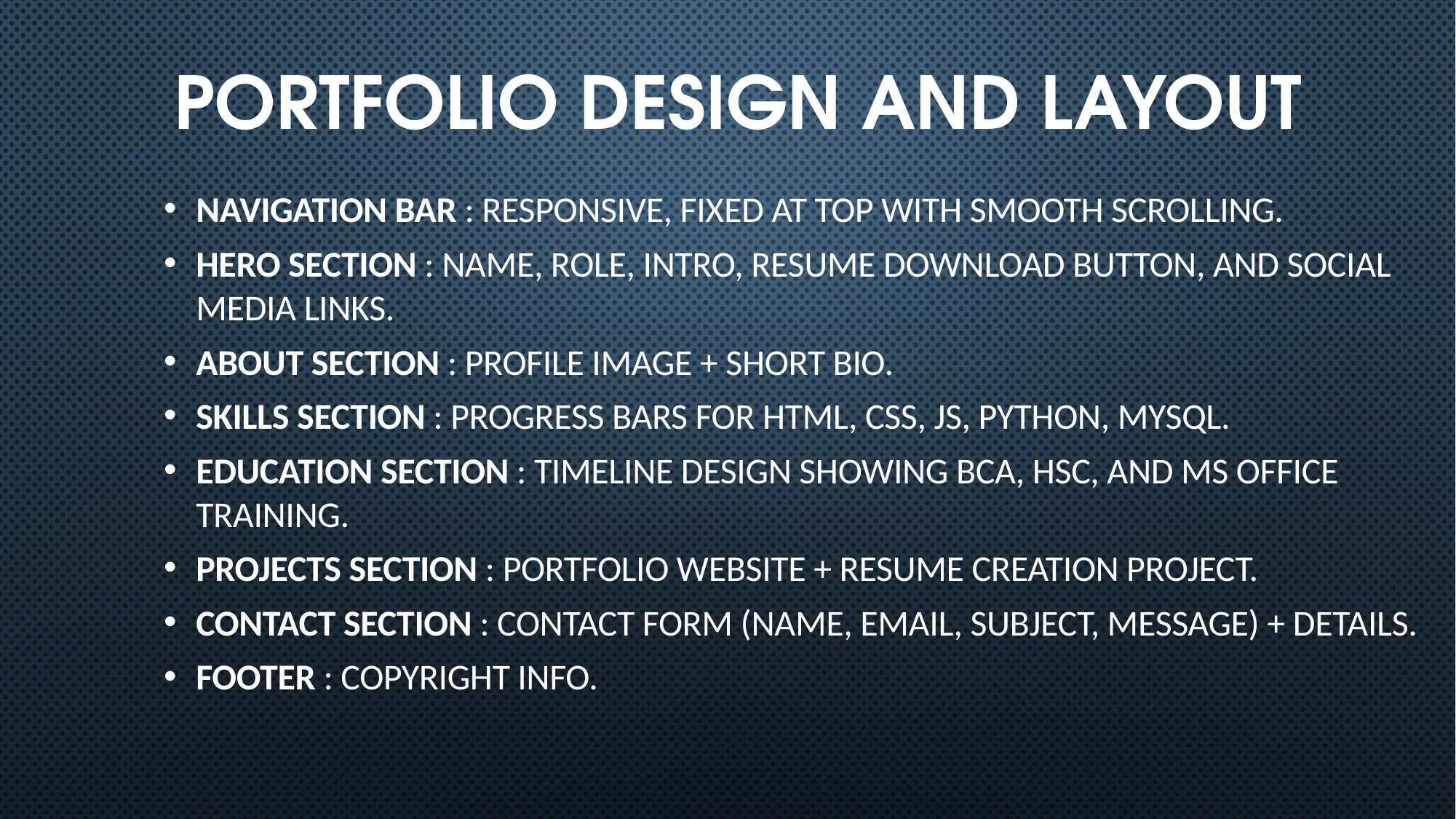

# PORTFOLIO DESIGN AND LAYOUT
Navigation Bar : Responsive, fixed at top with smooth scrolling.
Hero Section : Name, role, intro, resume download button, and social media links.
About Section : Profile image + short bio.
Skills Section : Progress bars for HTML, CSS, JS, Python, MYSQL.
Education Section : Timeline design showing BCA, HSC, and MS Office training.
Projects Section : Portfolio Website + Resume creation project.
Contact Section : Contact form (name, email, subject, message) + details.
Footer : Copyright info.